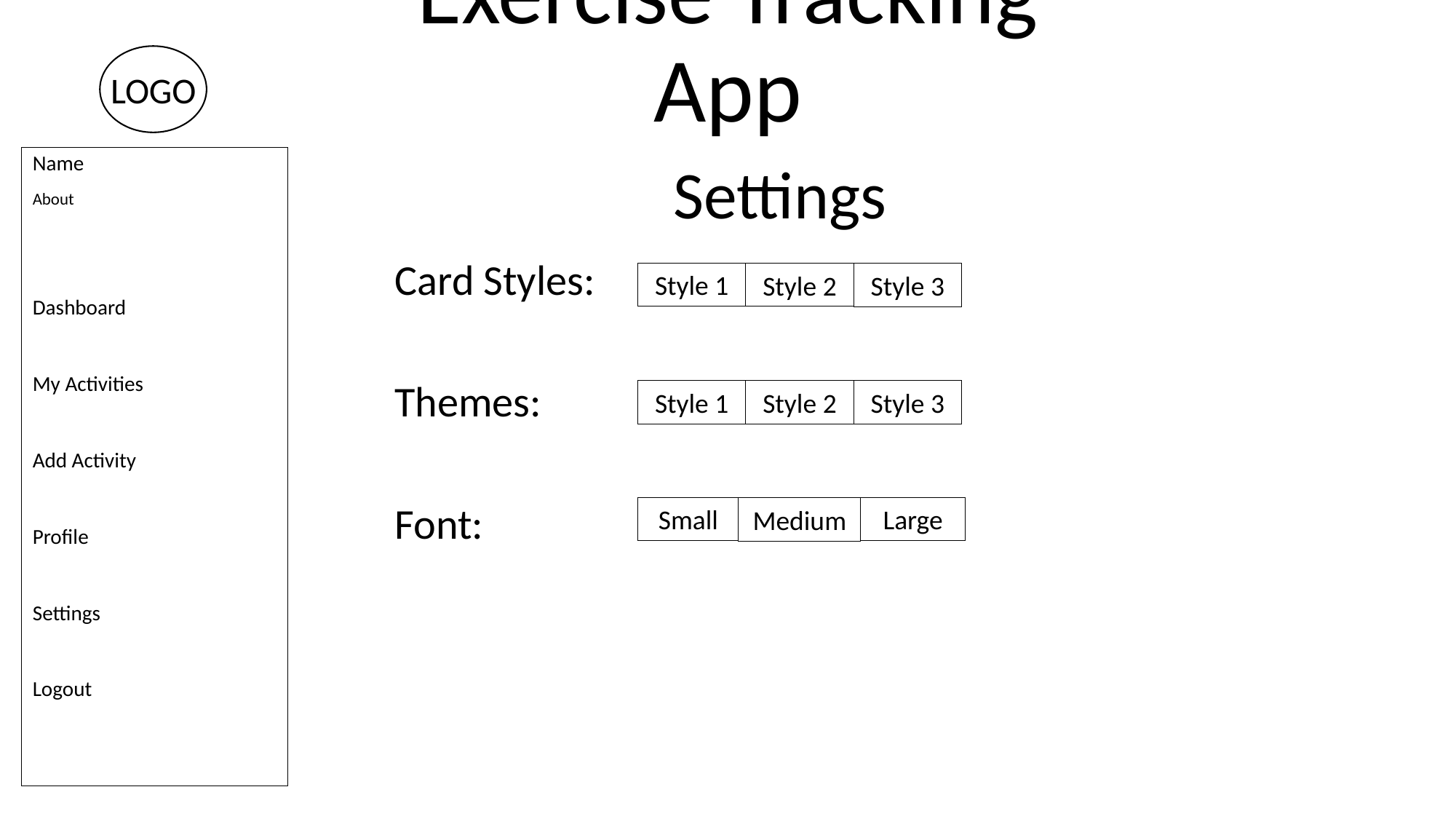

Exercise Tracking App

LOGO
# Settings
Name
About

Dashboard

My Activities

Add Activity

Profile

Settings

Logout
Card Styles:

Themes:

Font:

Style 1
Style 2
Style 3
Style 2
Style 1
Style 3
Small
Large
Medium